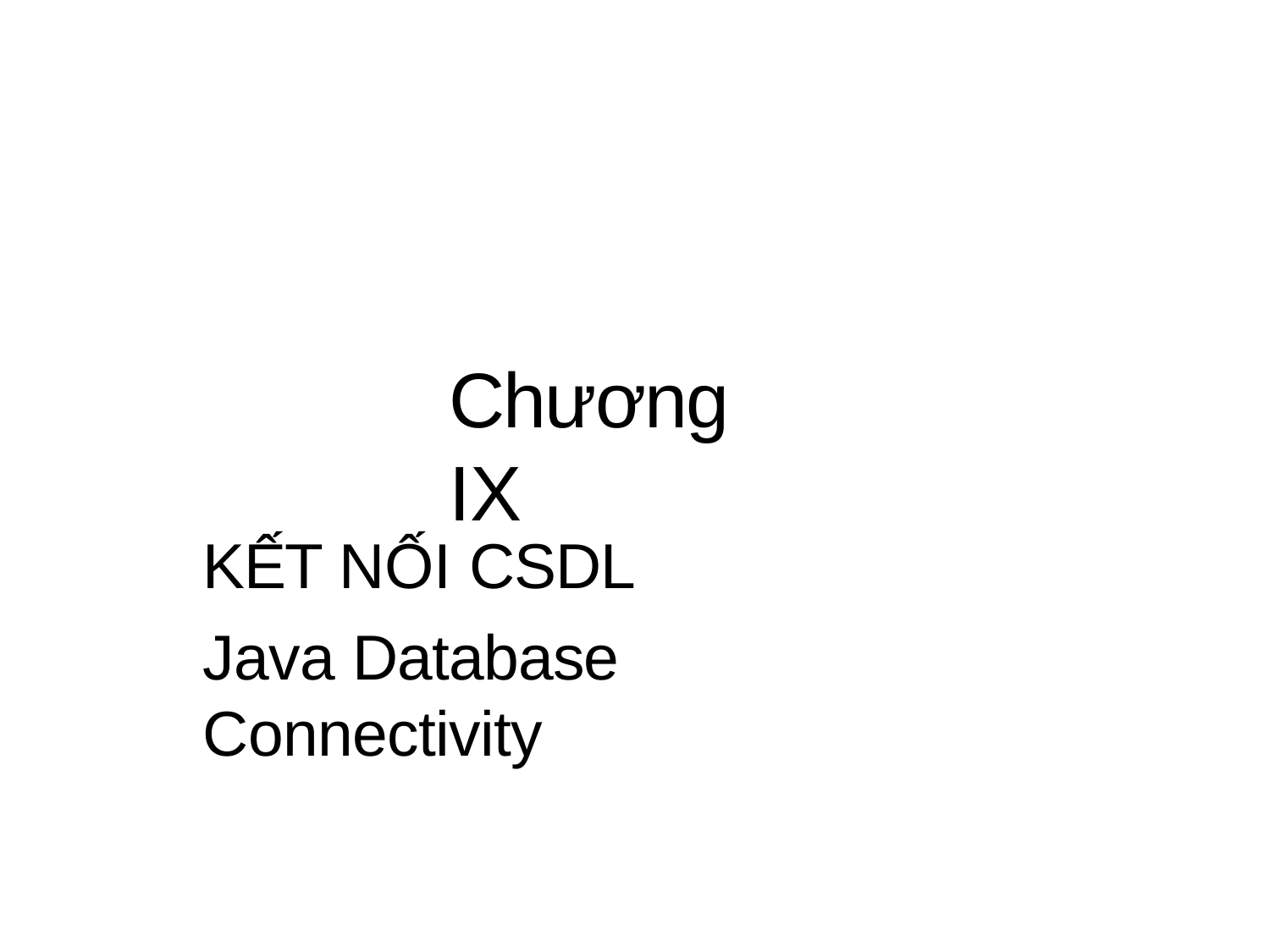

# Chương IX
KẾT NỐI CSDL
Java Database Connectivity